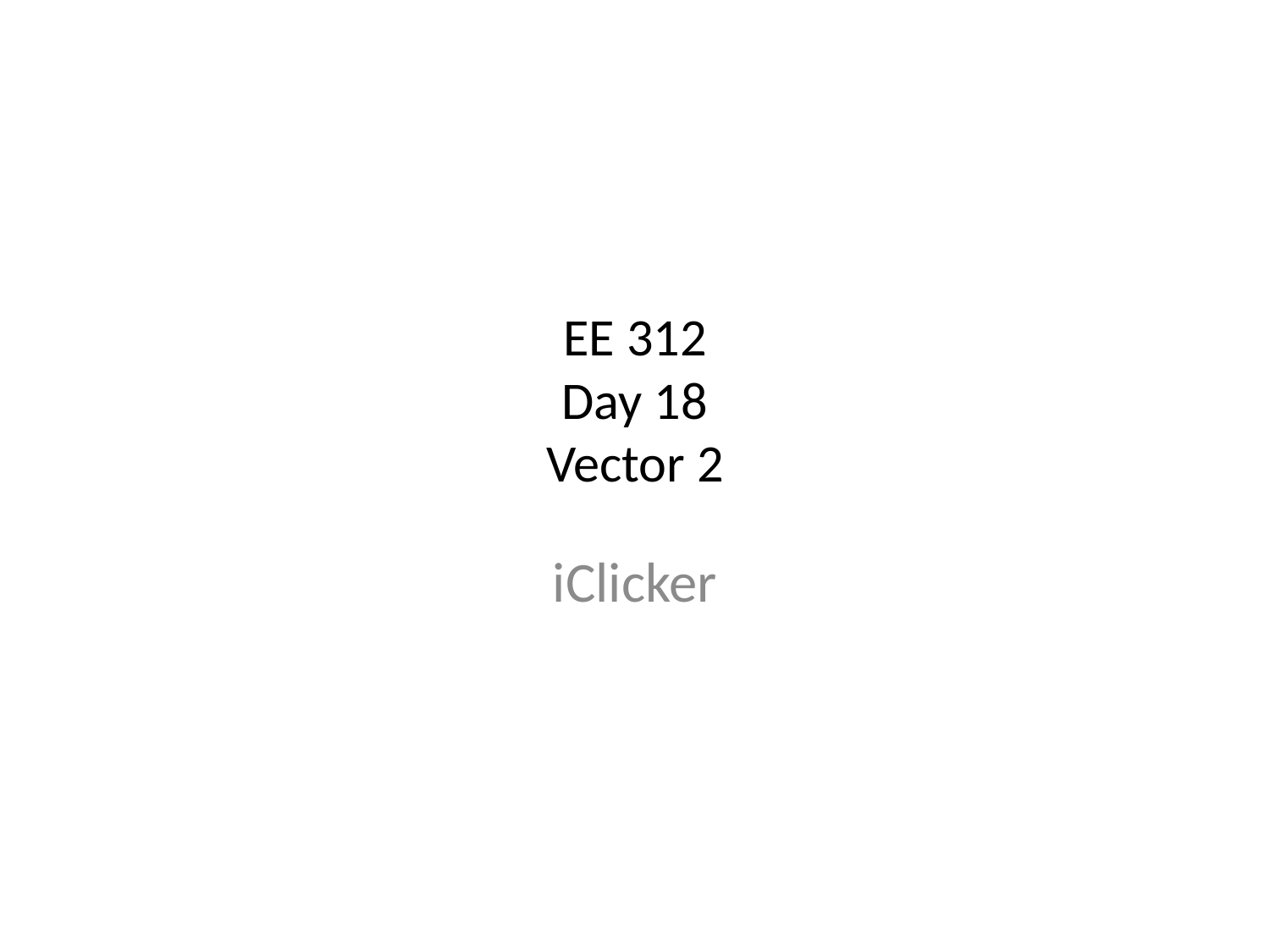

# EE 312 Day 18 Vector 2
iClicker